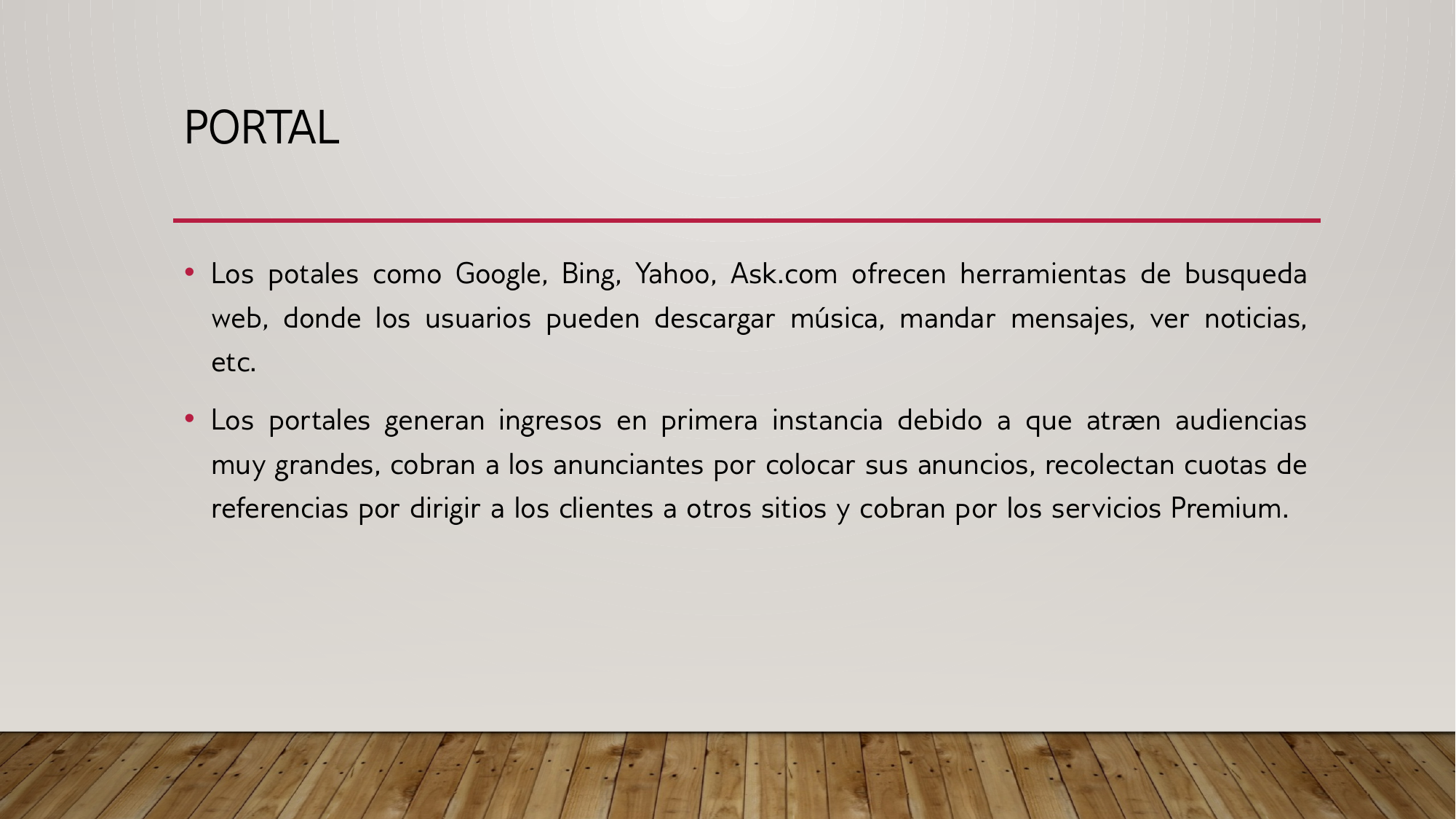

# PORTAL
Los potales como Google, Bing, Yahoo, Ask.com ofrecen herramientas de busqueda web, donde los usuarios pueden descargar música, mandar mensajes, ver noticias, etc.
Los portales generan ingresos en primera instancia debido a que atraen audiencias muy grandes, cobran a los anunciantes por colocar sus anuncios, recolectan cuotas de referencias por dirigir a los clientes a otros sitios y cobran por los servicios Premium.